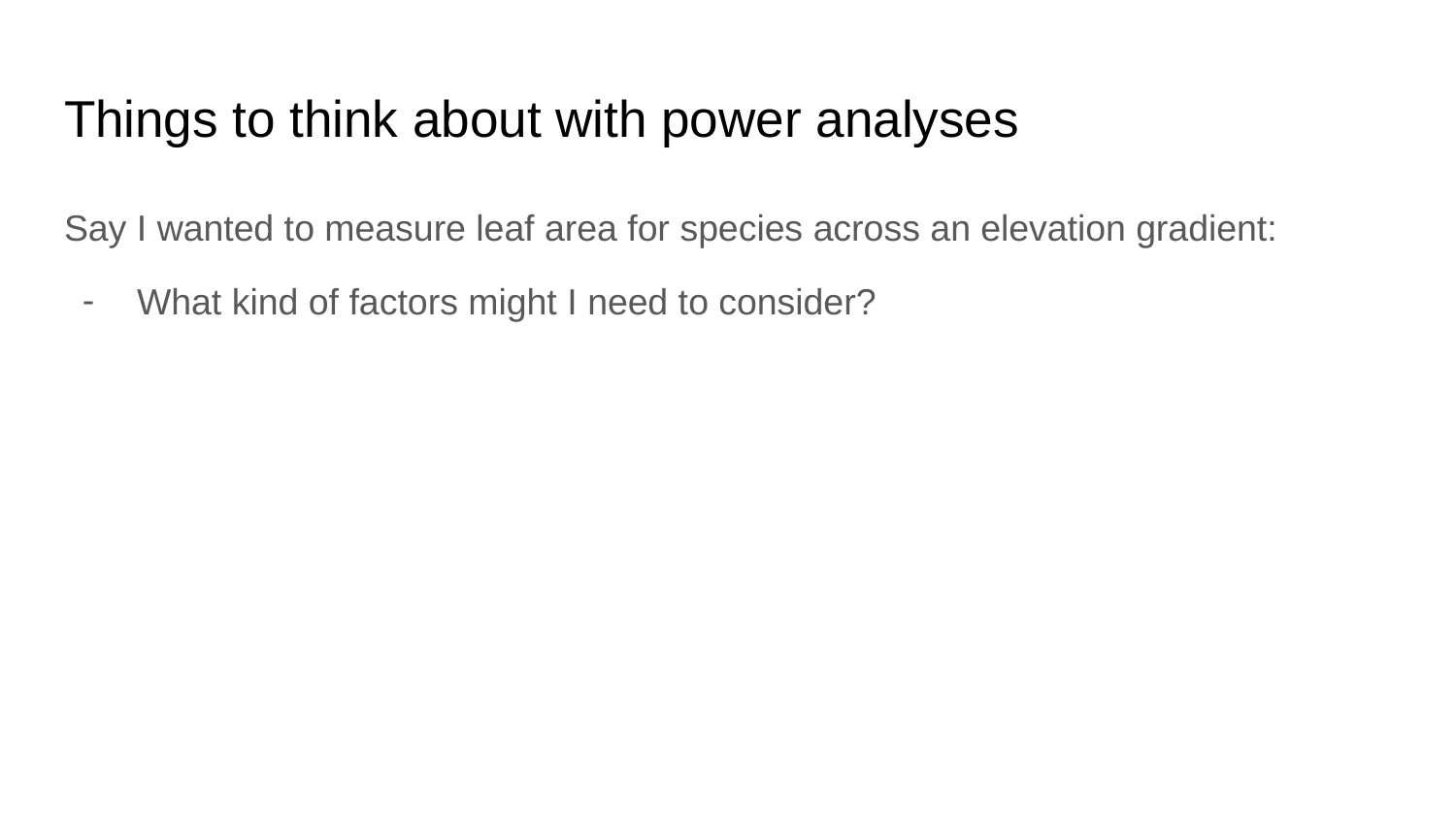

# Things to think about with power analyses
Say I wanted to measure leaf area for species across an elevation gradient:
What kind of factors might I need to consider?